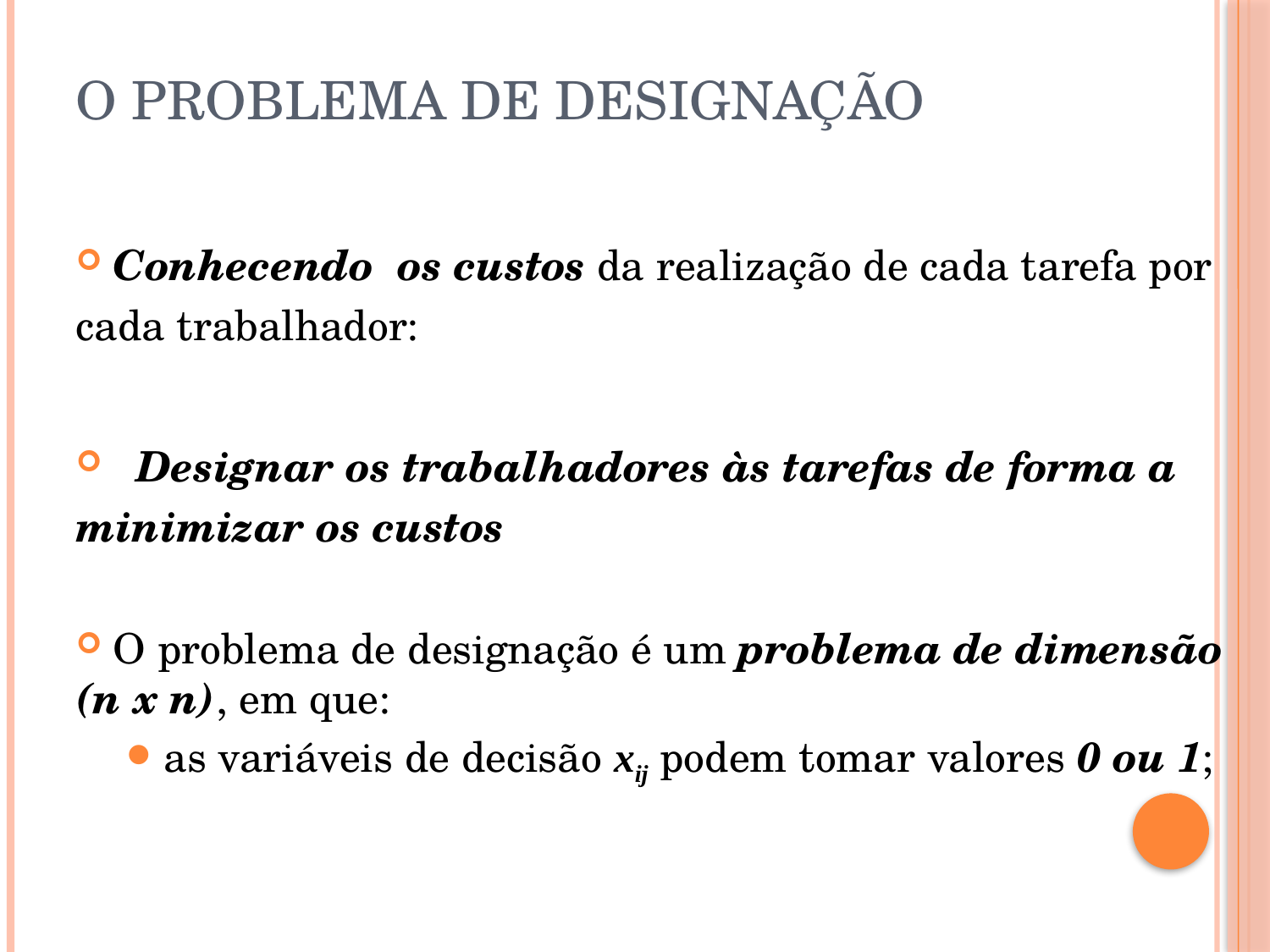

# O Problema de designação
 Conhecendo  os custos da realização de cada tarefa por cada trabalhador:

   Designar os trabalhadores às tarefas de forma a  minimizar os custos

 O problema de designação é um problema de dimensão (n x n), em que:
as variáveis de decisão xij podem tomar valores 0 ou 1;